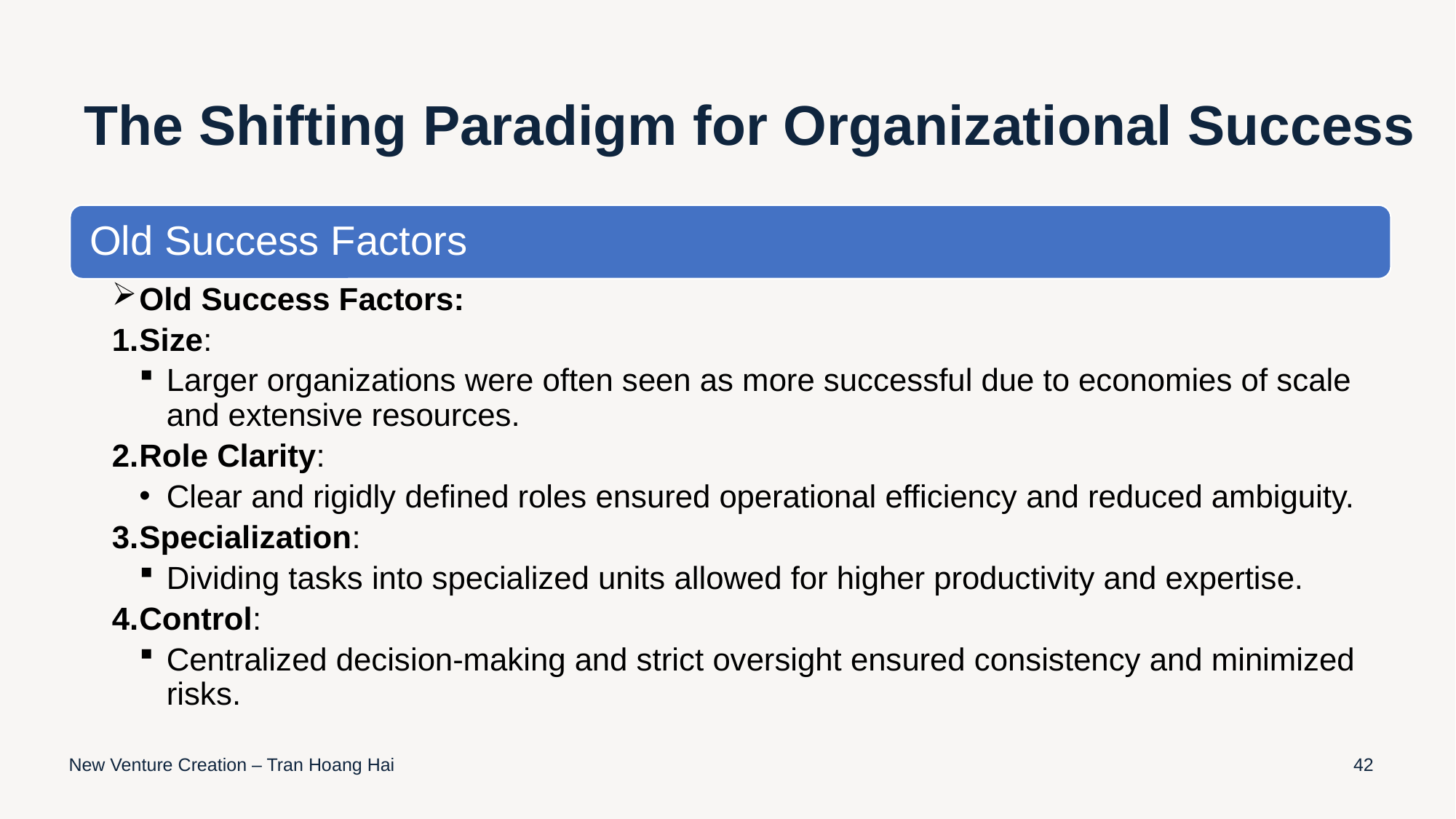

# The Shifting Paradigm for Organizational Success
Old Success Factors
Old Success Factors:
Size:
Larger organizations were often seen as more successful due to economies of scale and extensive resources.
Role Clarity:
Clear and rigidly defined roles ensured operational efficiency and reduced ambiguity.
Specialization:
Dividing tasks into specialized units allowed for higher productivity and expertise.
Control:
Centralized decision-making and strict oversight ensured consistency and minimized risks.

New Venture Creation – Tran Hoang Hai
42